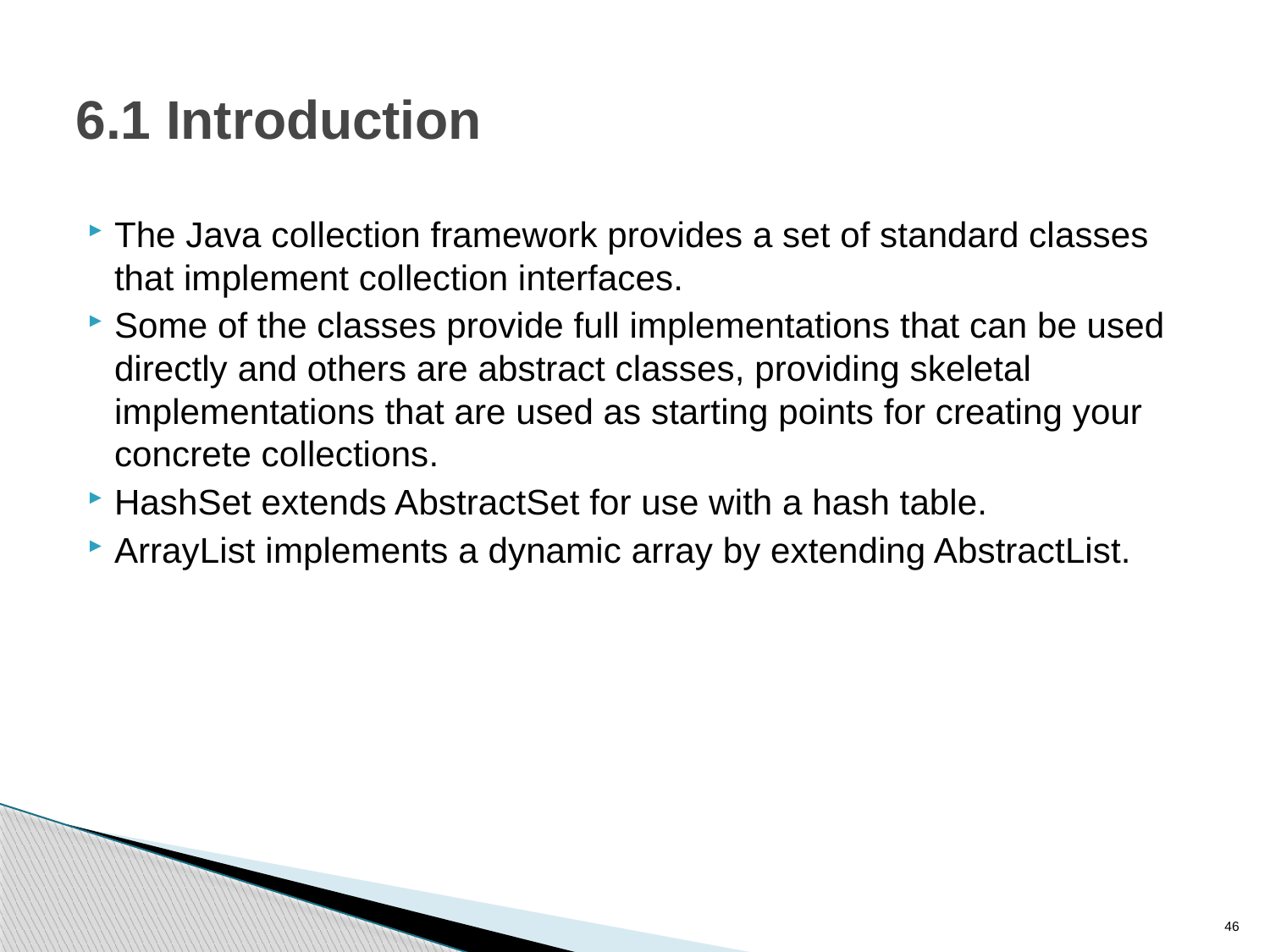

# 6.1 Introduction
The Java collection framework provides a set of standard classes that implement collection interfaces.
Some of the classes provide full implementations that can be used directly and others are abstract classes, providing skeletal implementations that are used as starting points for creating your concrete collections.
HashSet extends AbstractSet for use with a hash table.
ArrayList implements a dynamic array by extending AbstractList.

46